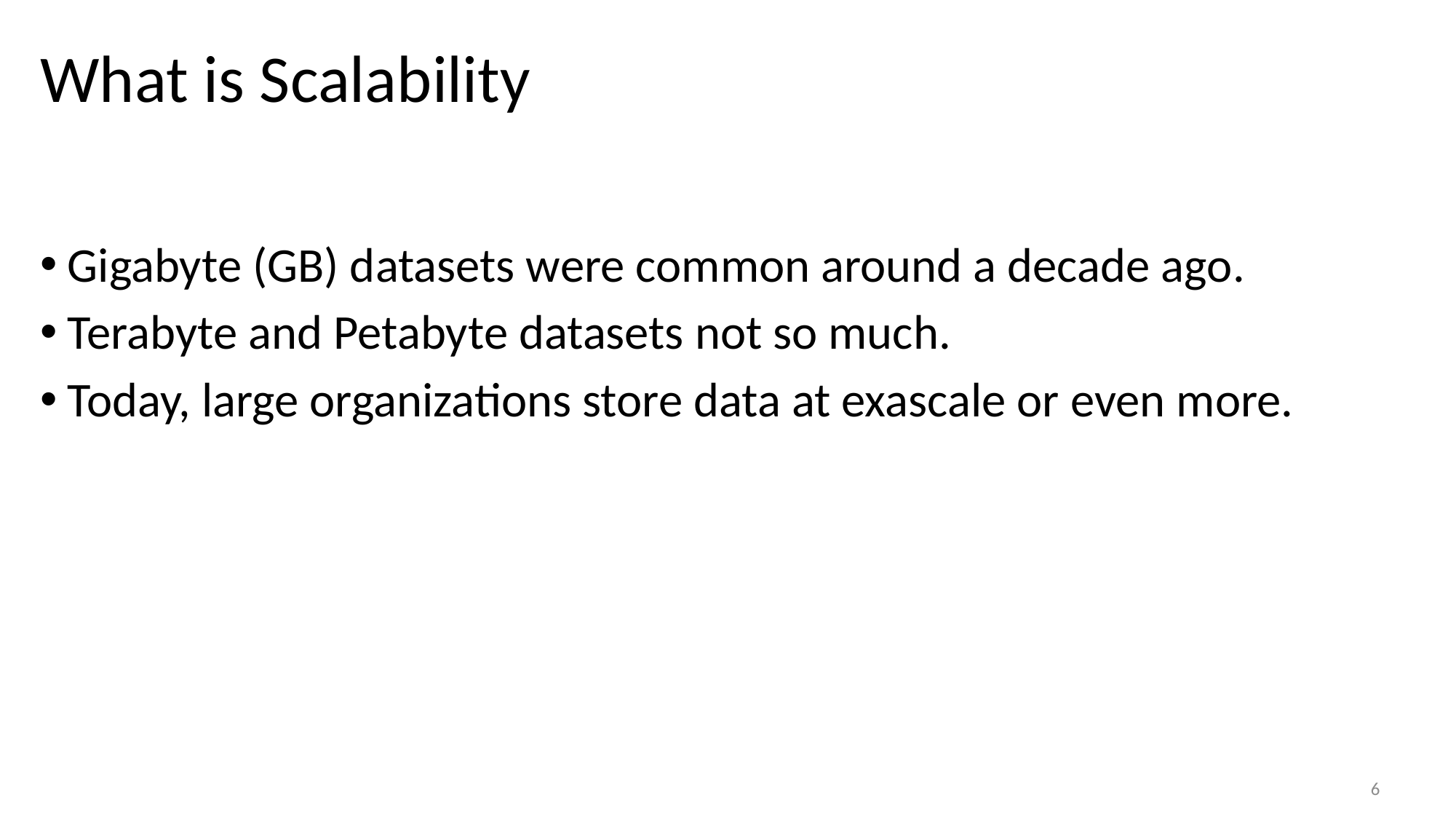

# What is Scalability

Gigabyte (GB) datasets were common around a decade ago.
Terabyte and Petabyte datasets not so much.
Today, large organizations store data at exascale or even more.